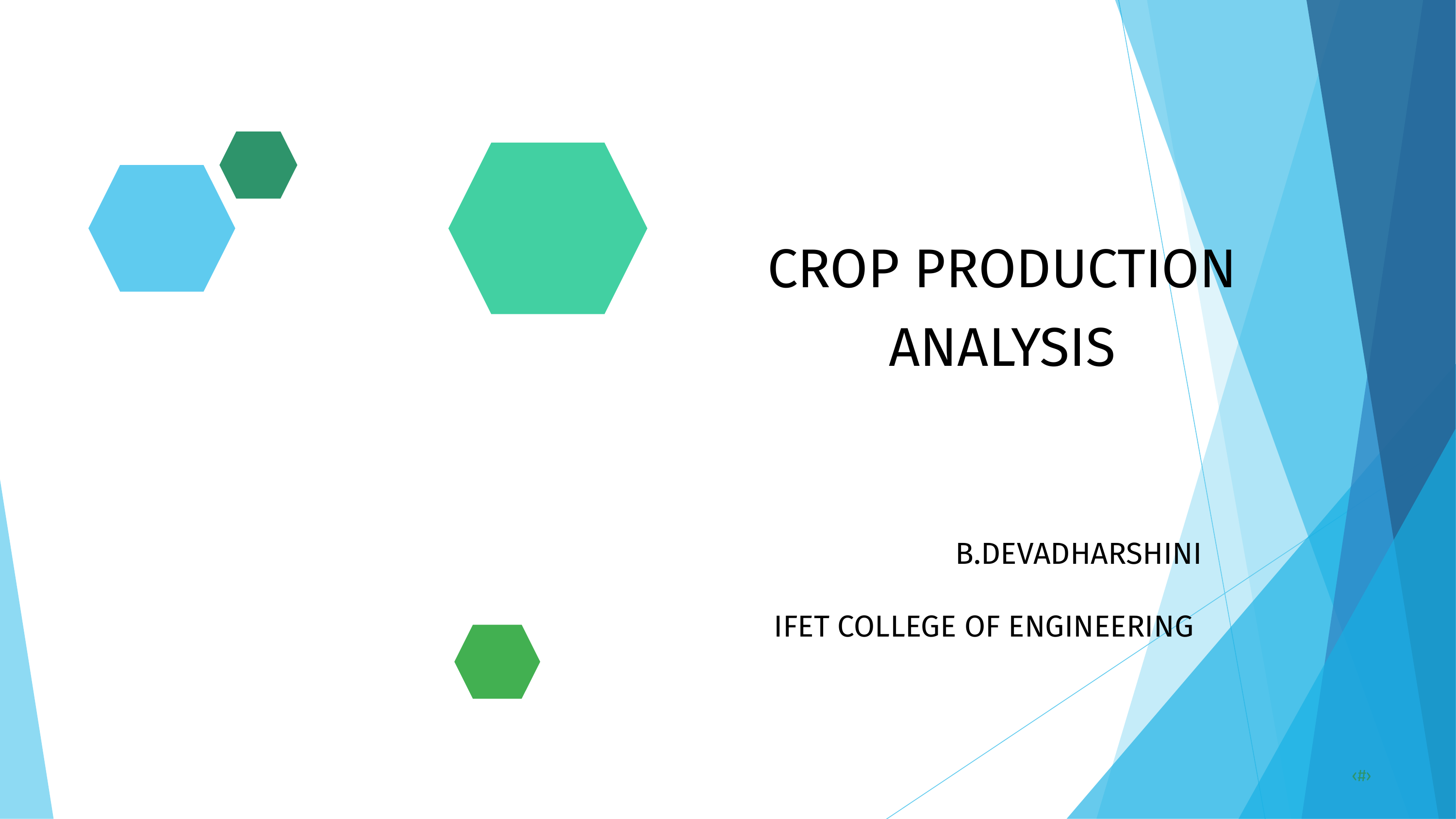

CROP PRODUCTION ANALYSIS

B.DEVADHARSHINI
IFET COLLEGE OF ENGINEERING

‹#›